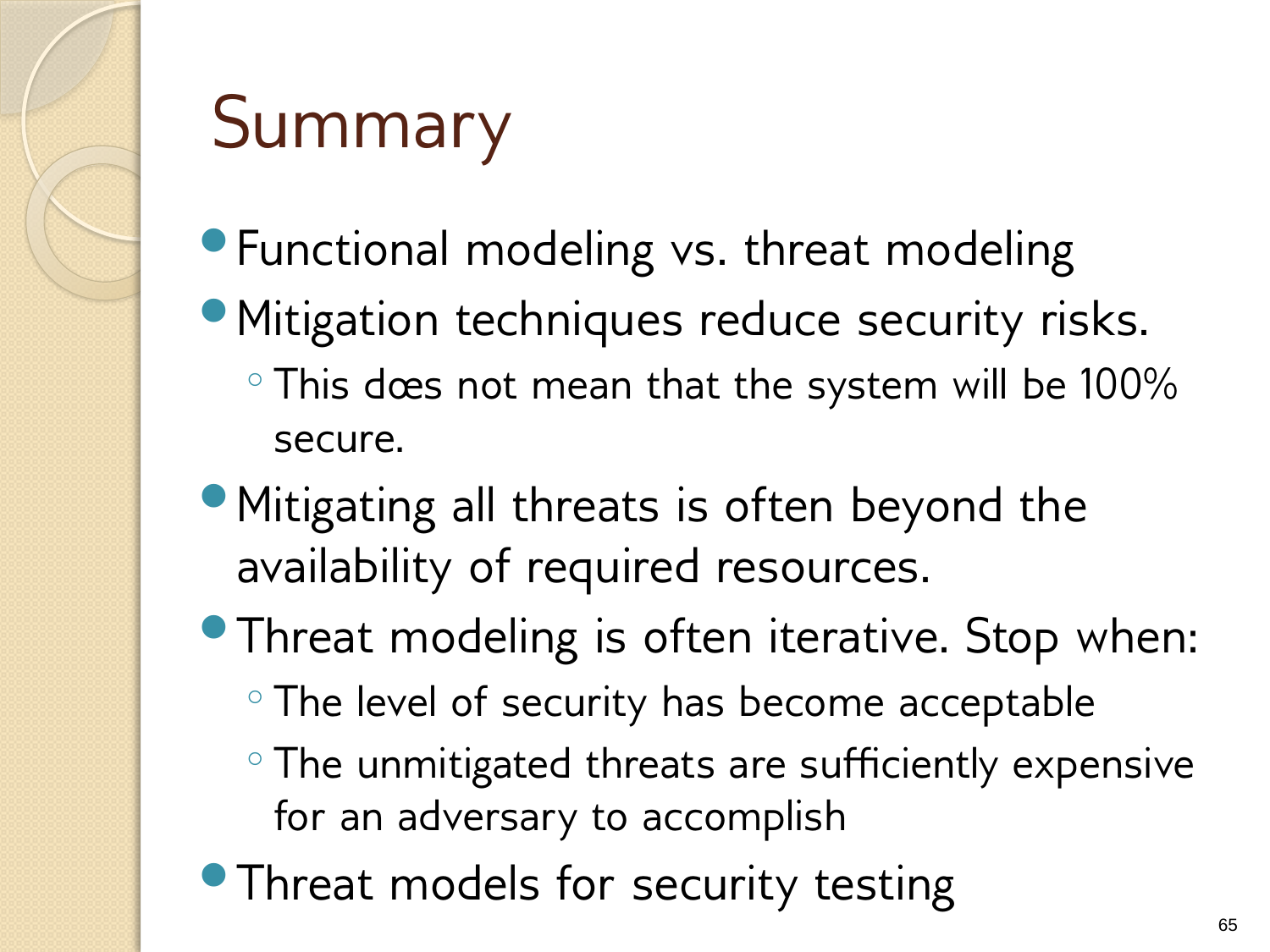

# Summary
Functional modeling vs. threat modeling
Mitigation techniques reduce security risks.
This does not mean that the system will be 100% secure.
Mitigating all threats is often beyond the availability of required resources.
Threat modeling is often iterative. Stop when:
The level of security has become acceptable
The unmitigated threats are sufficiently expensive for an adversary to accomplish
Threat models for security testing
65